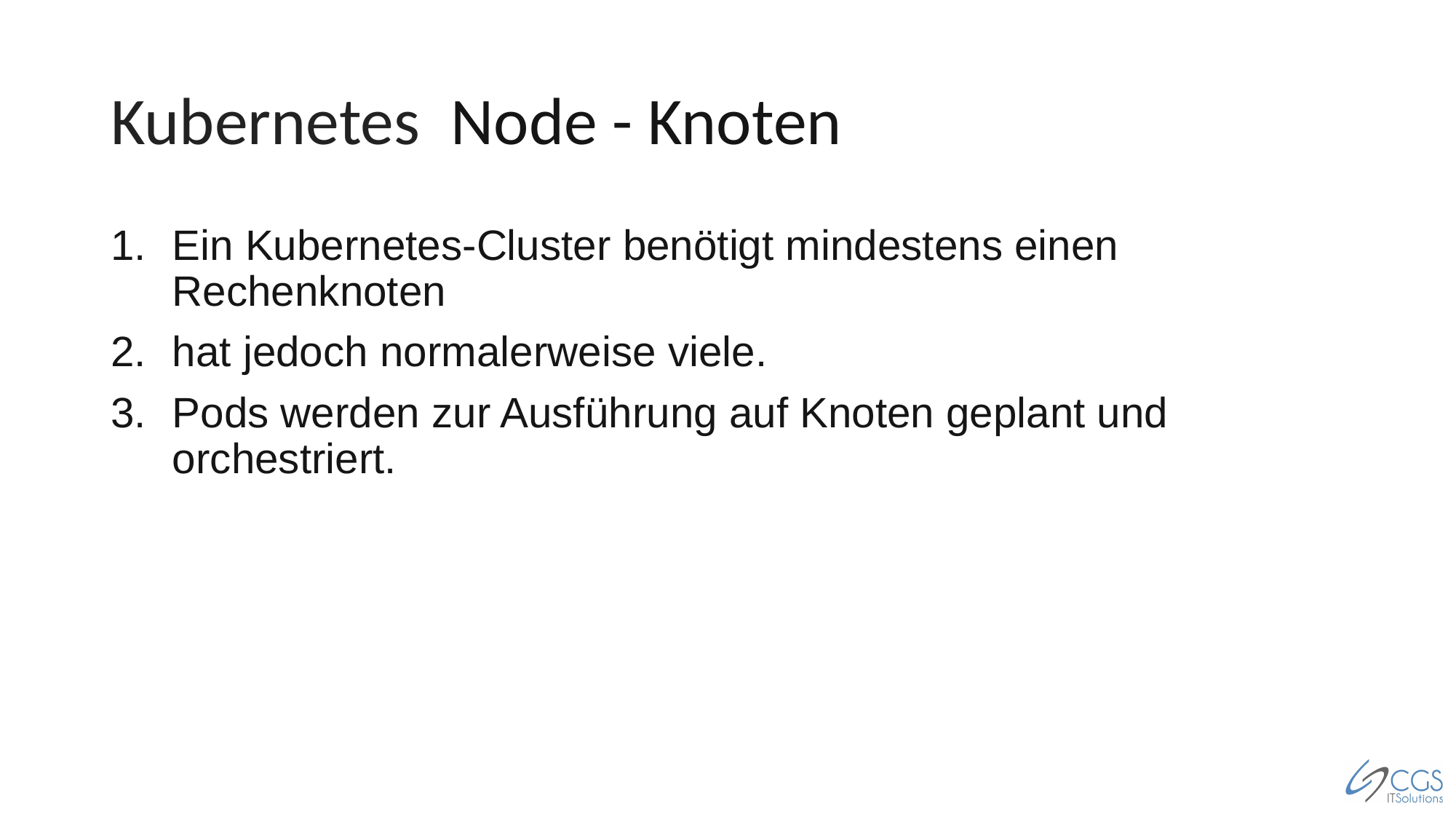

# Kubernetes  Node - Knoten
Ein Kubernetes-Cluster benötigt mindestens einen Rechenknoten
hat jedoch normalerweise viele.
Pods werden zur Ausführung auf Knoten geplant und orchestriert.